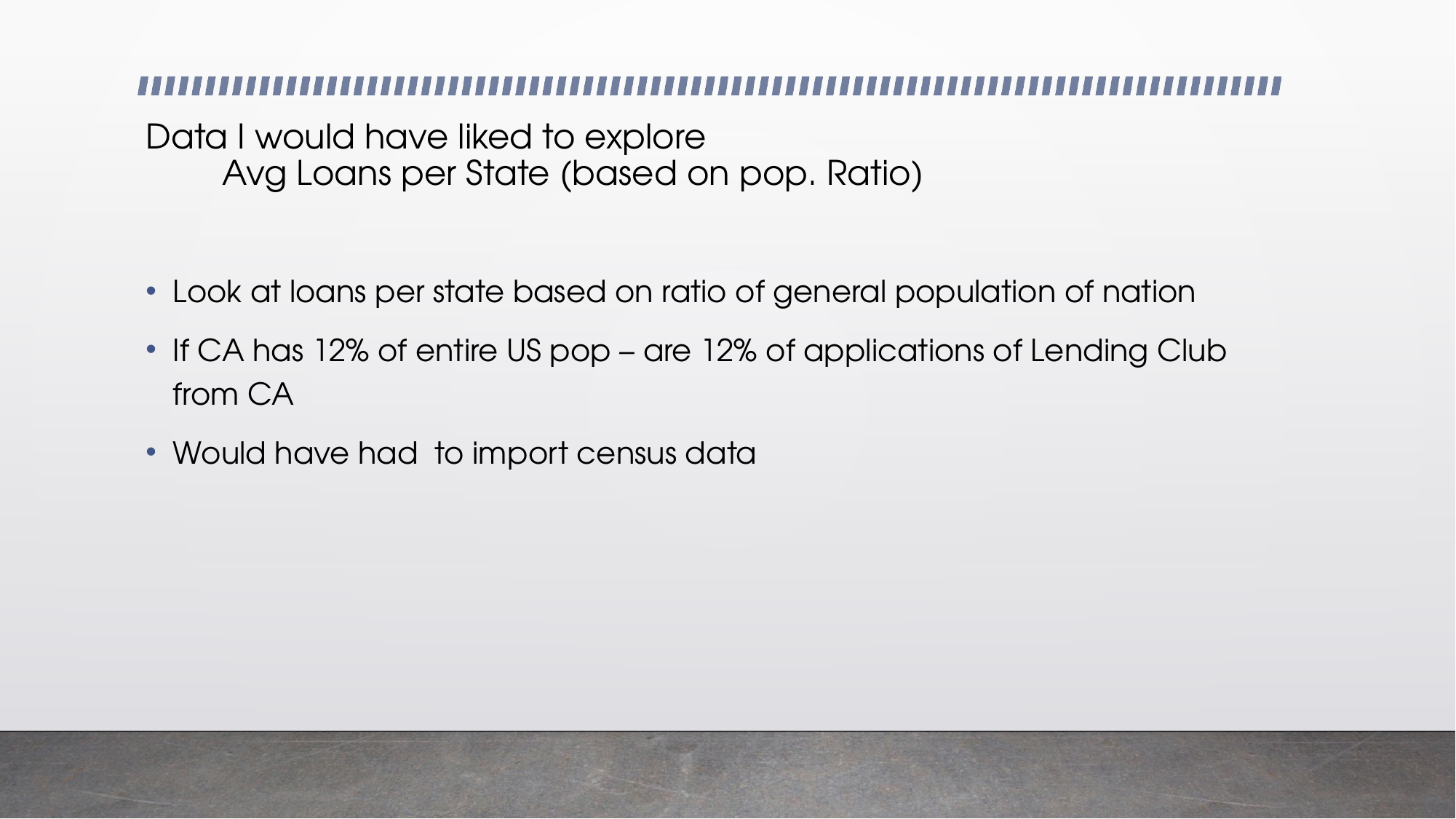

# Data I would have liked to explore Avg Loans per State (based on pop. Ratio)
Look at loans per state based on ratio of general population of nation
If CA has 12% of entire US pop – are 12% of applications of Lending Club from CA
Would have had  to import census data